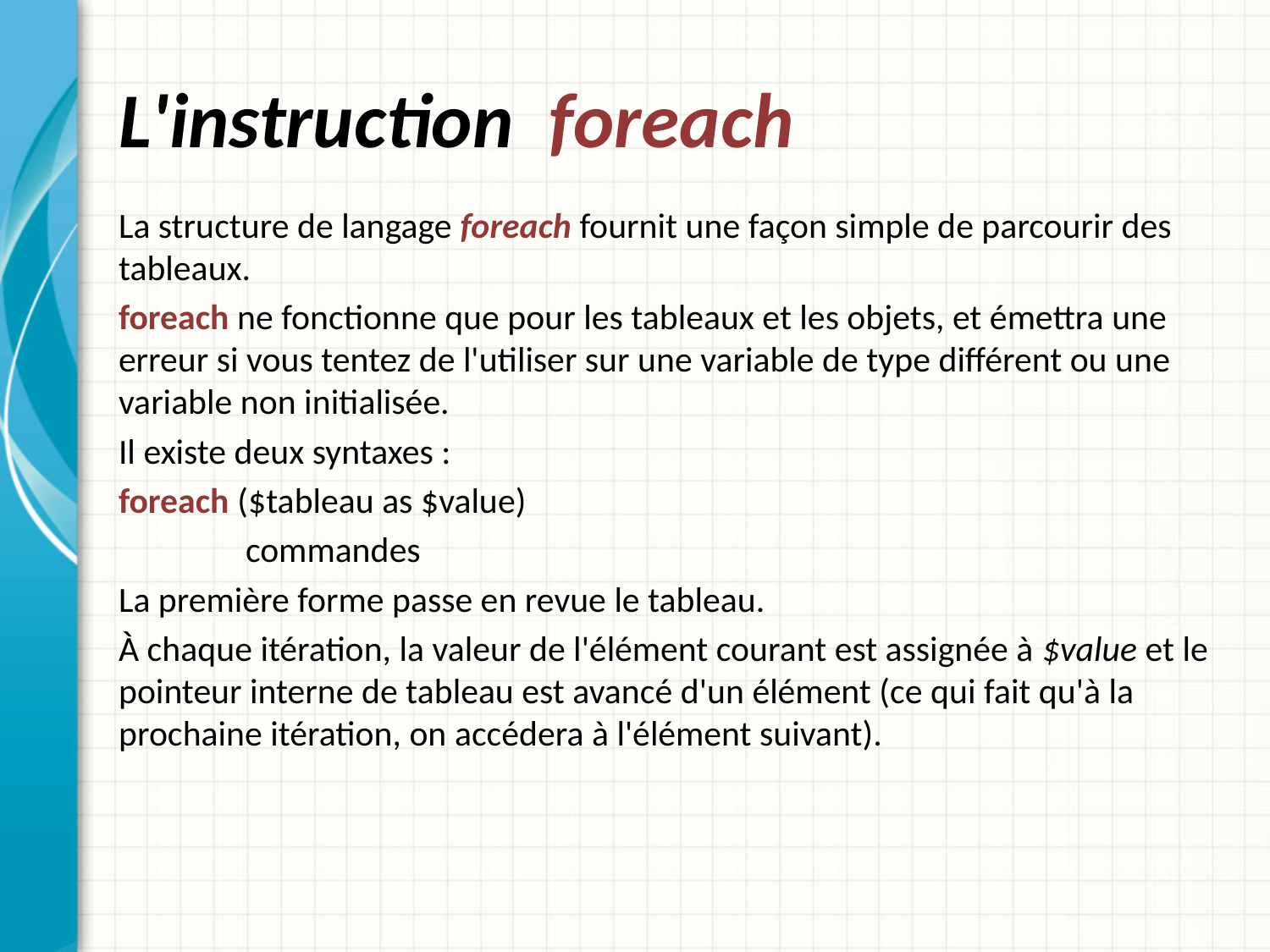

# L'instruction  foreach
La structure de langage foreach fournit une façon simple de parcourir des tableaux.
foreach ne fonctionne que pour les tableaux et les objets, et émettra une erreur si vous tentez de l'utiliser sur une variable de type différent ou une variable non initialisée.
Il existe deux syntaxes :
foreach ($tableau as $value)
	commandes
La première forme passe en revue le tableau.
À chaque itération, la valeur de l'élément courant est assignée à $value et le pointeur interne de tableau est avancé d'un élément (ce qui fait qu'à la prochaine itération, on accédera à l'élément suivant).